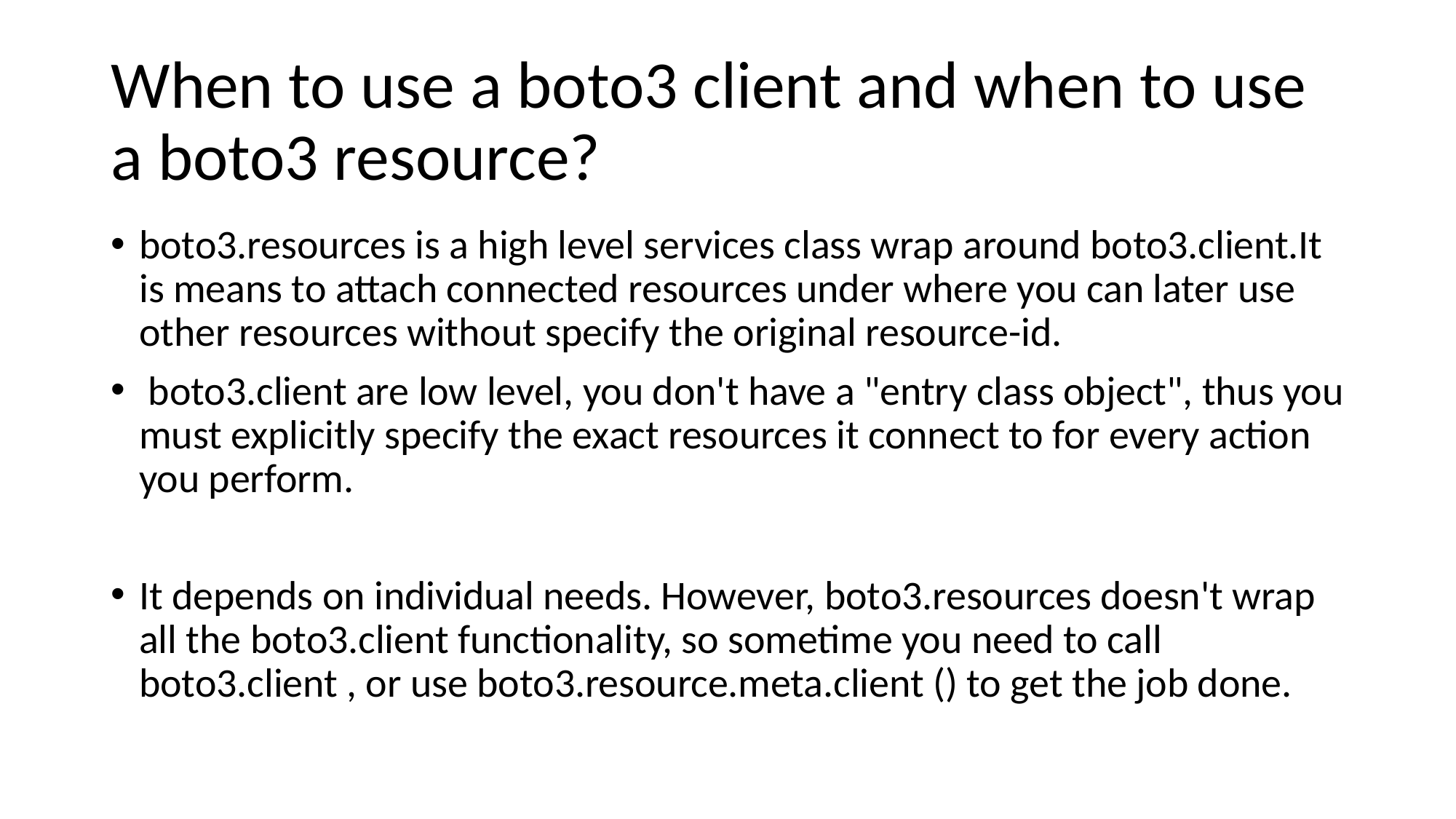

# When to use a boto3 client and when to use a boto3 resource?
boto3.resources is a high level services class wrap around boto3.client.It is means to attach connected resources under where you can later use other resources without specify the original resource-id.
 boto3.client are low level, you don't have a "entry class object", thus you must explicitly specify the exact resources it connect to for every action you perform.

It depends on individual needs. However, boto3.resources doesn't wrap all the boto3.client functionality, so sometime you need to call boto3.client , or use boto3.resource.meta.client () to get the job done.